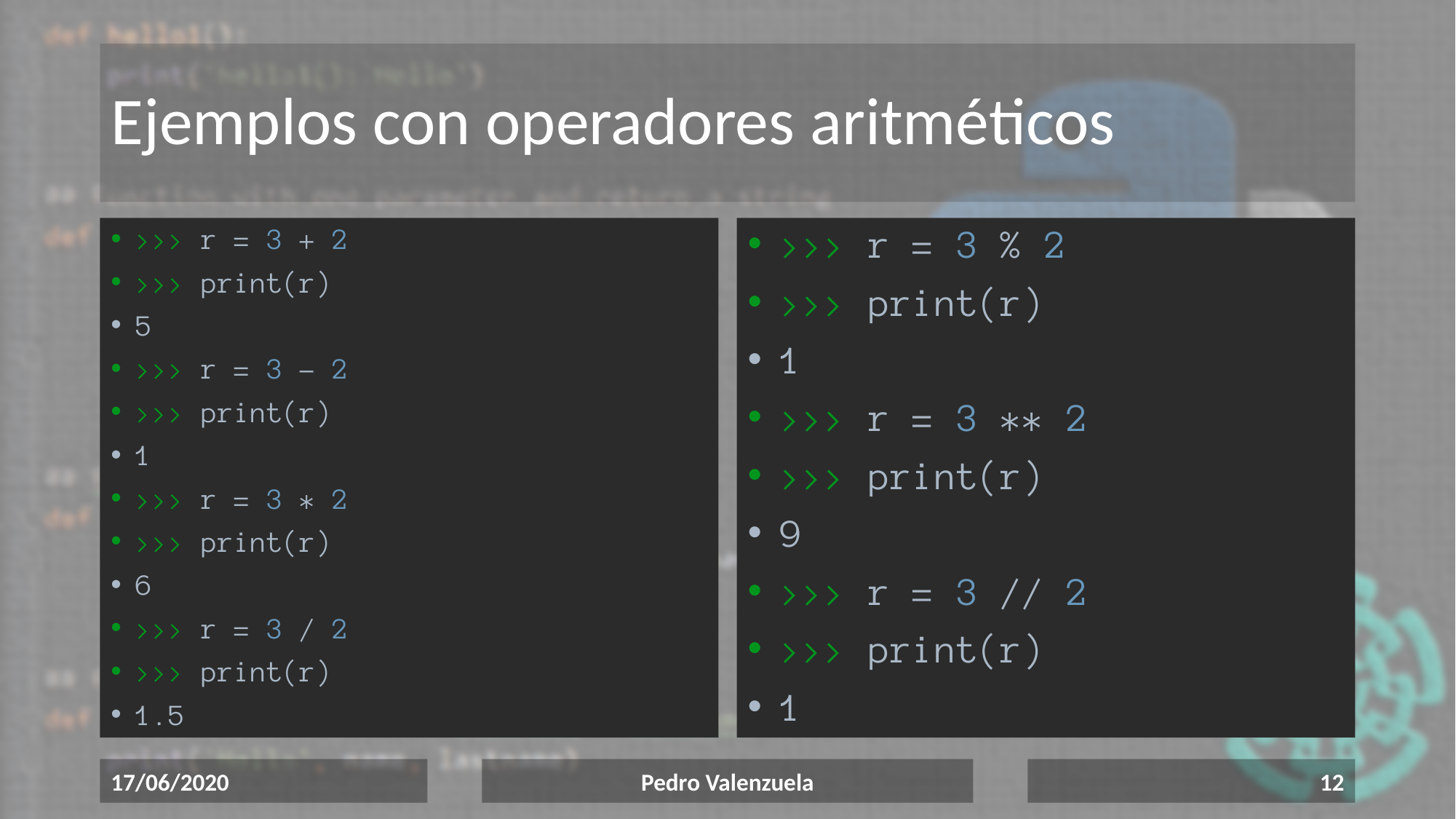

# Ejemplos con operadores aritméticos
>>> r = 3 + 2
>>> print(r)
5
>>> r = 3 - 2
>>> print(r)
1
>>> r = 3 * 2
>>> print(r)
6
>>> r = 3 / 2
>>> print(r)
1.5

>>> r = 3 % 2
>>> print(r)
1
>>> r = 3 ** 2
>>> print(r)
9
>>> r = 3 // 2
>>> print(r)
1

17/06/2020
Pedro Valenzuela
12